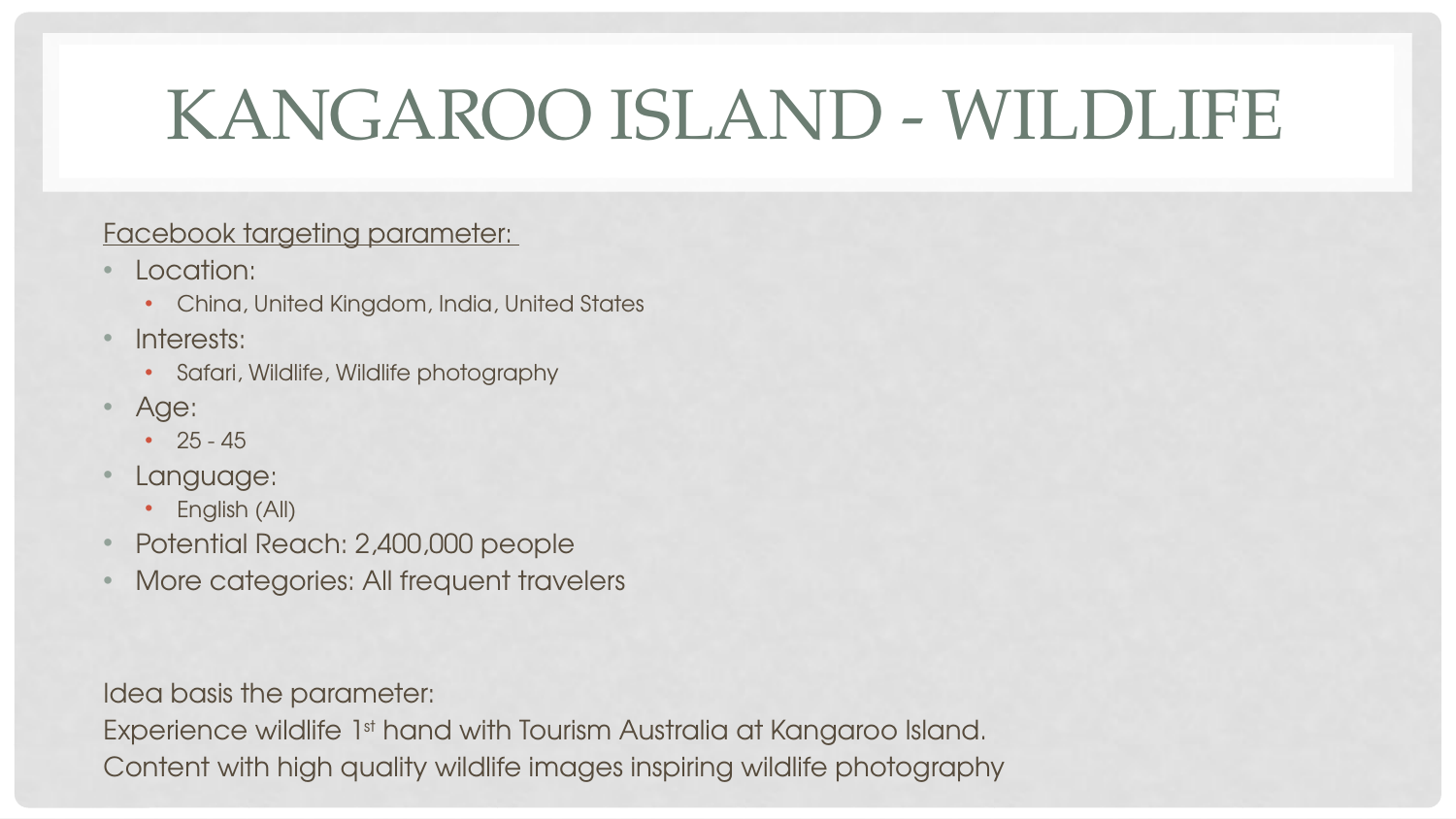

# Kangaroo ISLAND - Wildlife
Facebook targeting parameter:
Location:
China, United Kingdom, India, United States
Interests:
Safari, Wildlife, Wildlife photography
Age:
25 - 45
Language:
English (All)
Potential Reach: 2,400,000 people
More categories: All frequent travelers

Idea basis the parameter:
Experience wildlife 1st hand with Tourism Australia at Kangaroo Island.
Content with high quality wildlife images inspiring wildlife photography